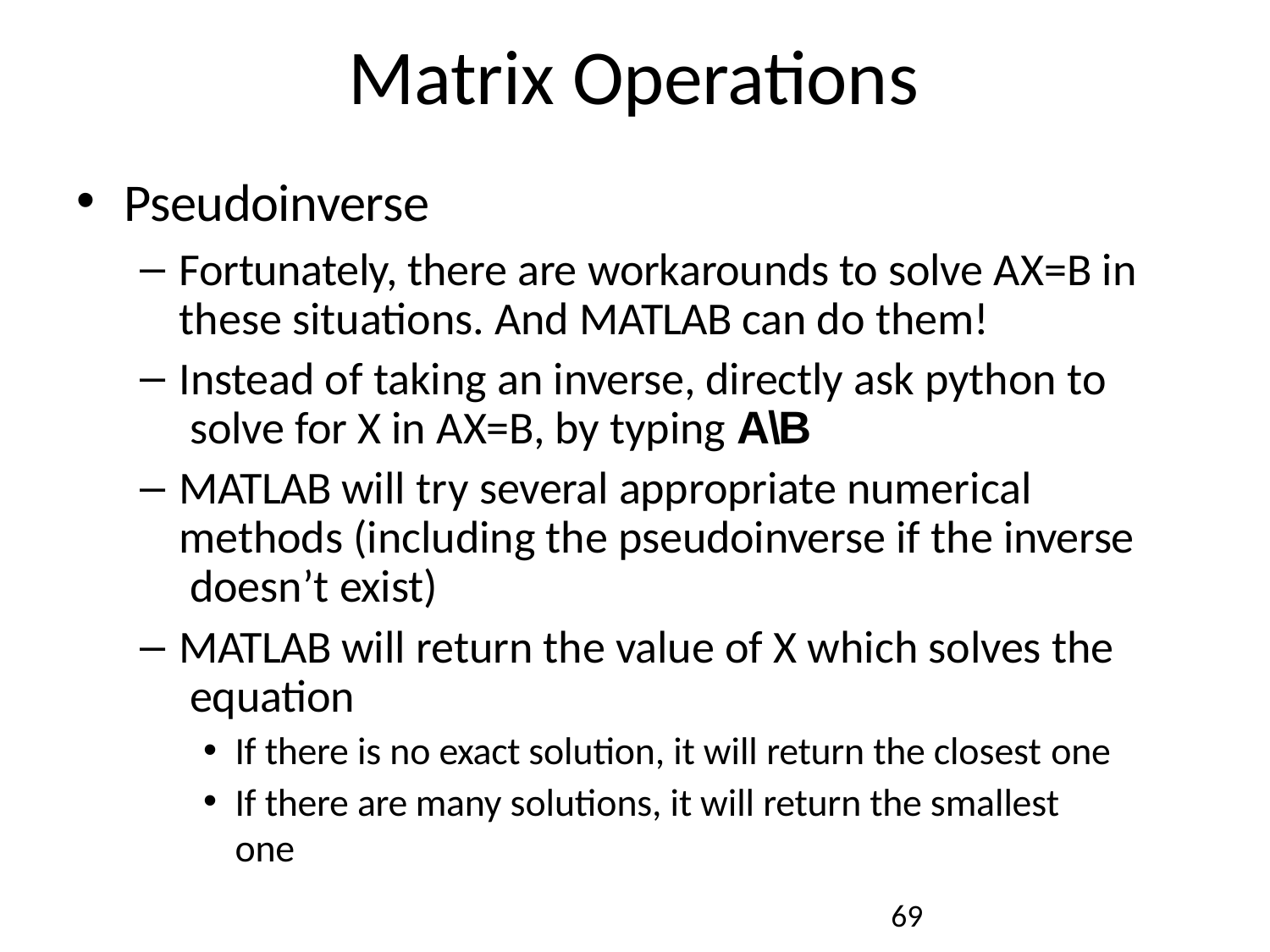

# Matrix Operations
Pseudoinverse
Fortunately, there are workarounds to solve AX=B in  these situations. And MATLAB can do them!
Instead of taking an inverse, directly ask python to  solve for X in AX=B, by typing A\B
MATLAB will try several appropriate numerical  methods (including the pseudoinverse if the inverse  doesn’t exist)
MATLAB will return the value of X which solves the  equation
If there is no exact solution, it will return the closest one
If there are many solutions, it will return the smallest one
69